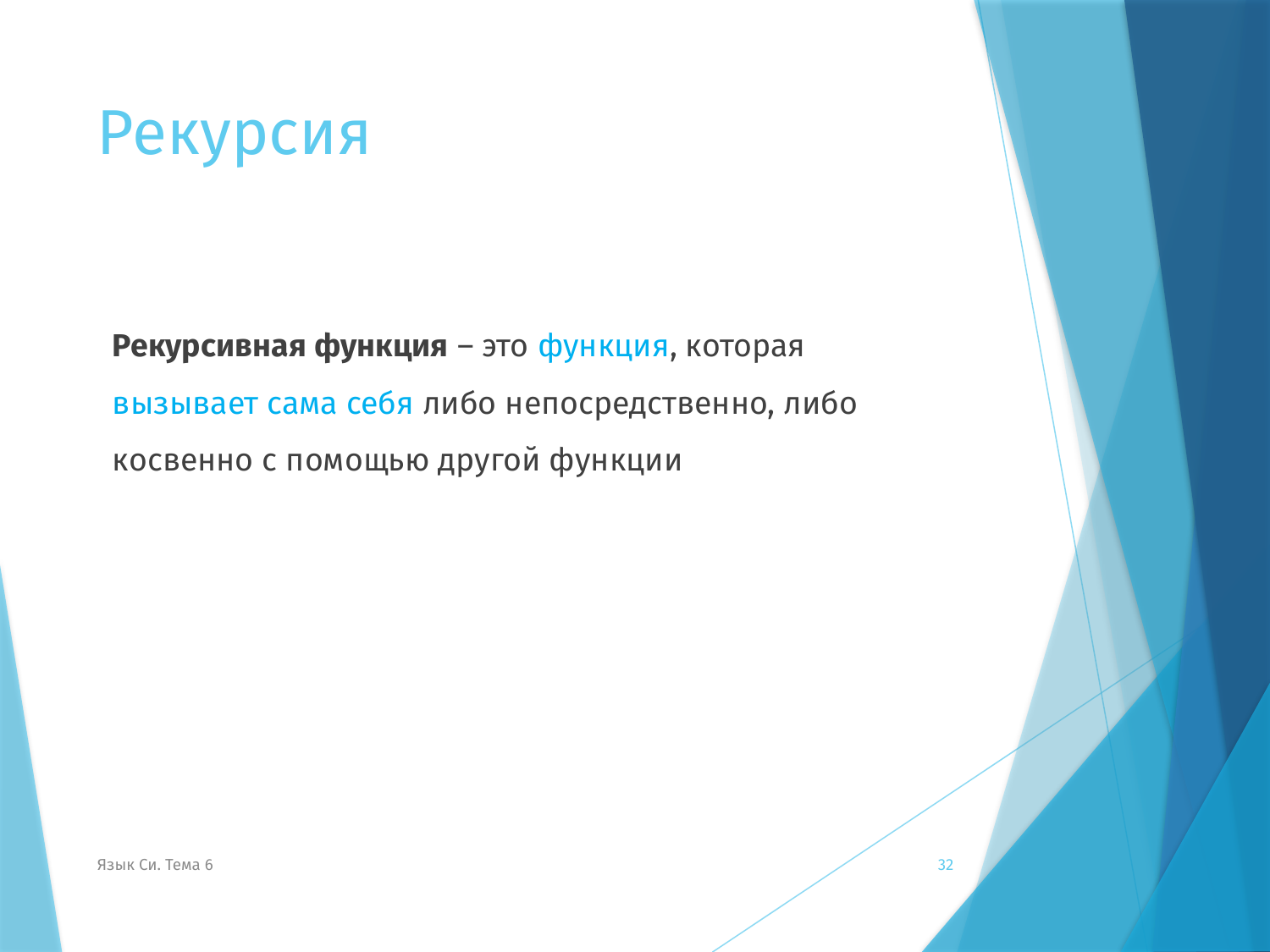

# Рекурсия
Рекурсивная функция – это функция, которая вызывает сама себя либо непосредственно, либо косвенно с помощью другой функции
Язык Си. Тема 6
32